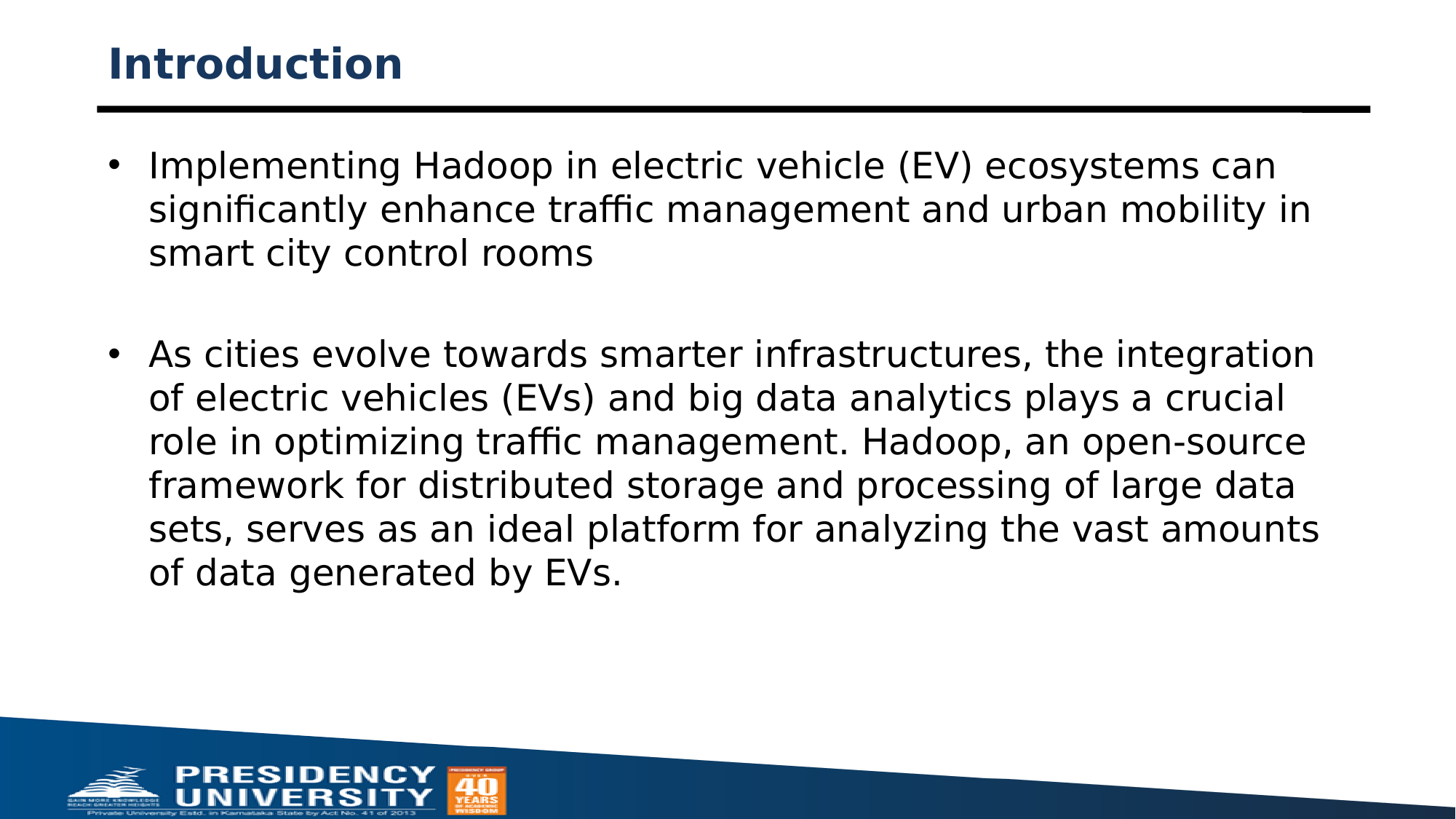

# Introduction
Implementing Hadoop in electric vehicle (EV) ecosystems can significantly enhance traffic management and urban mobility in smart city control rooms

As cities evolve towards smarter infrastructures, the integration of electric vehicles (EVs) and big data analytics plays a crucial role in optimizing traffic management. Hadoop, an open-source framework for distributed storage and processing of large data sets, serves as an ideal platform for analyzing the vast amounts of data generated by EVs.